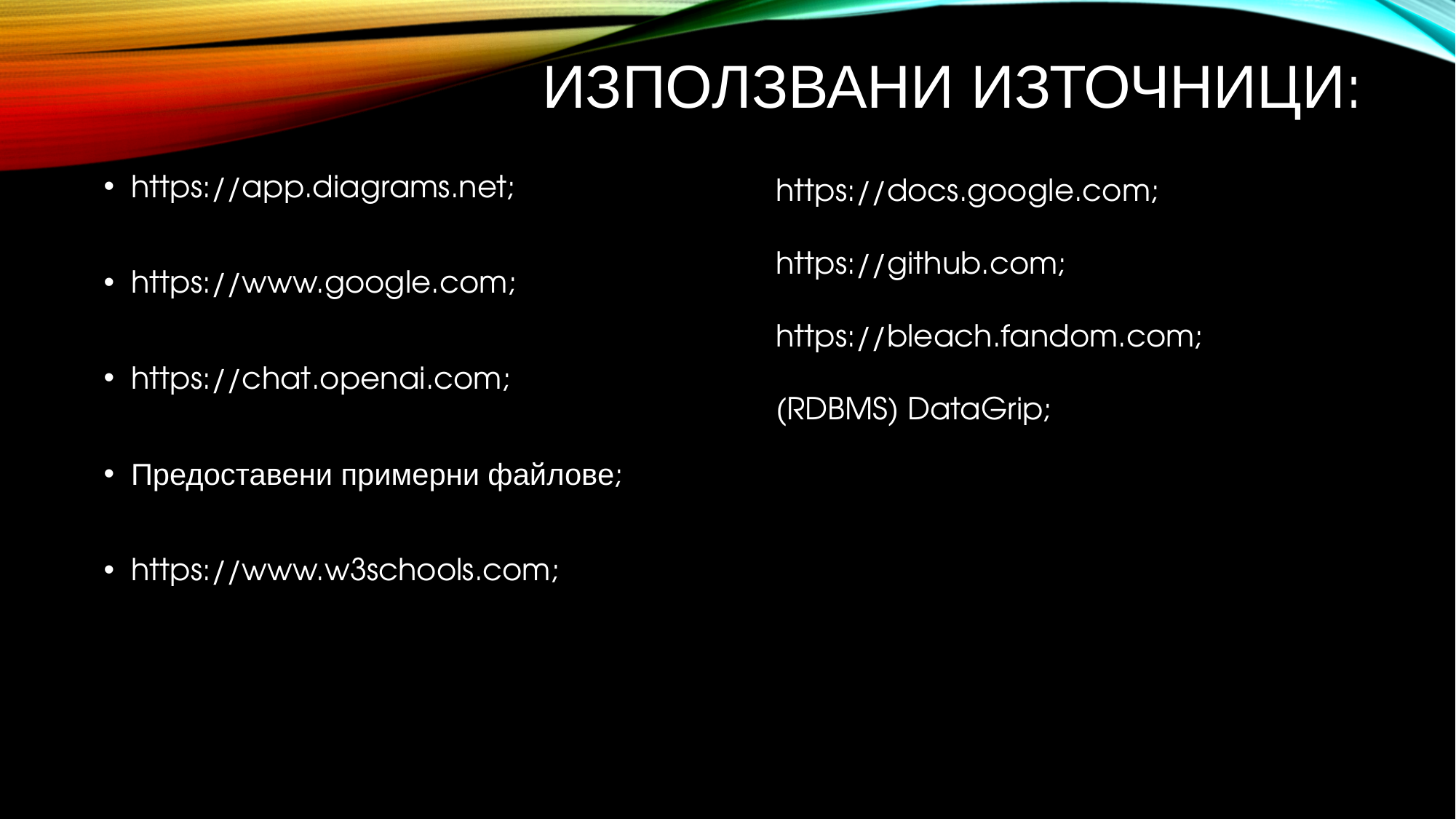

# Използвани източници:
https://app.diagrams.net;

https://www.google.com;

https://chat.openai.com;

Предоставени примерни файлове;

https://www.w3schools.com;

https://docs.google.com;

https://github.com;

https://bleach.fandom.com;

(RDBMS) DataGrip;